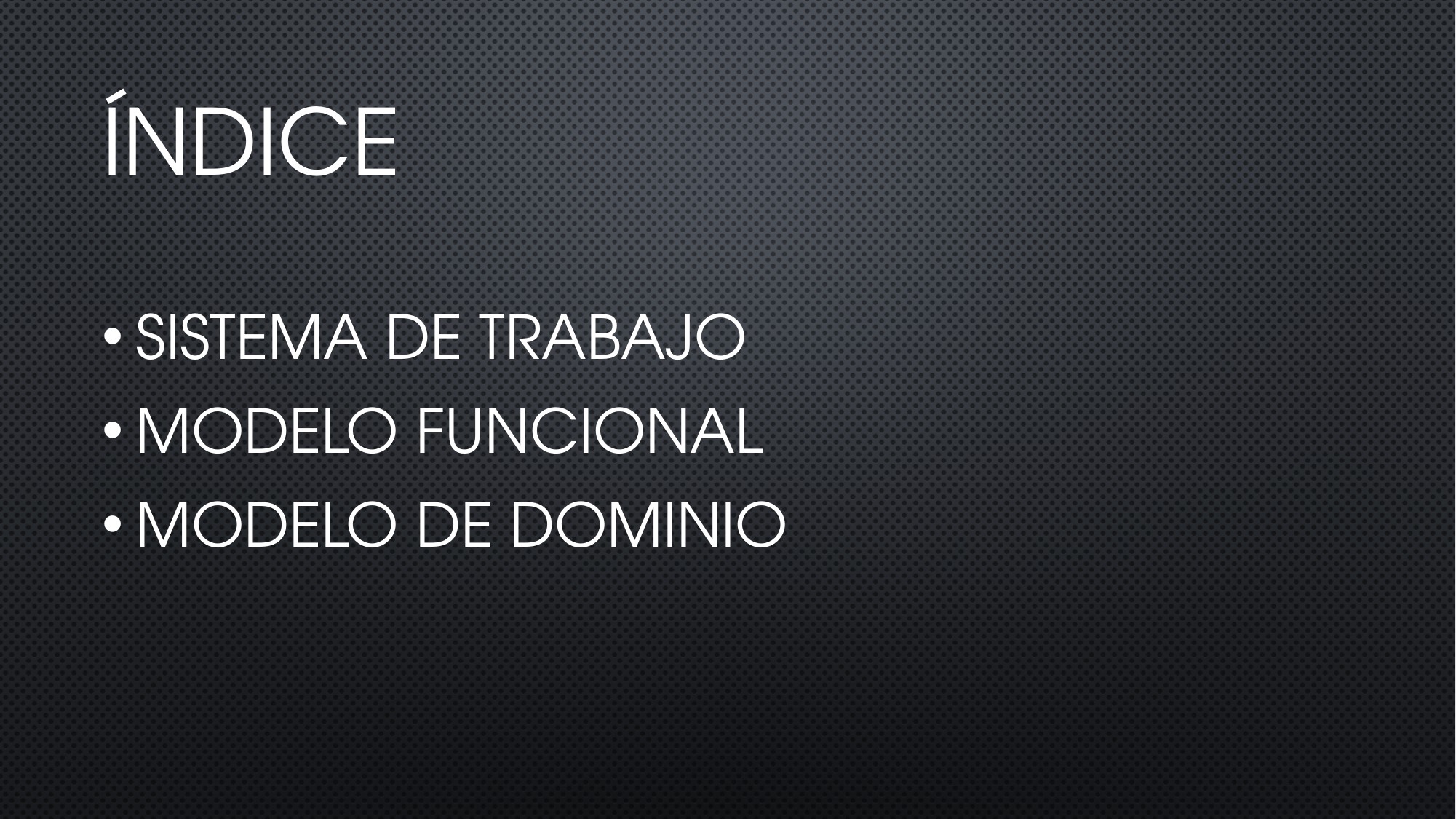

# Índice
Sistema de Trabajo
Modelo funcional
Modelo de dominio